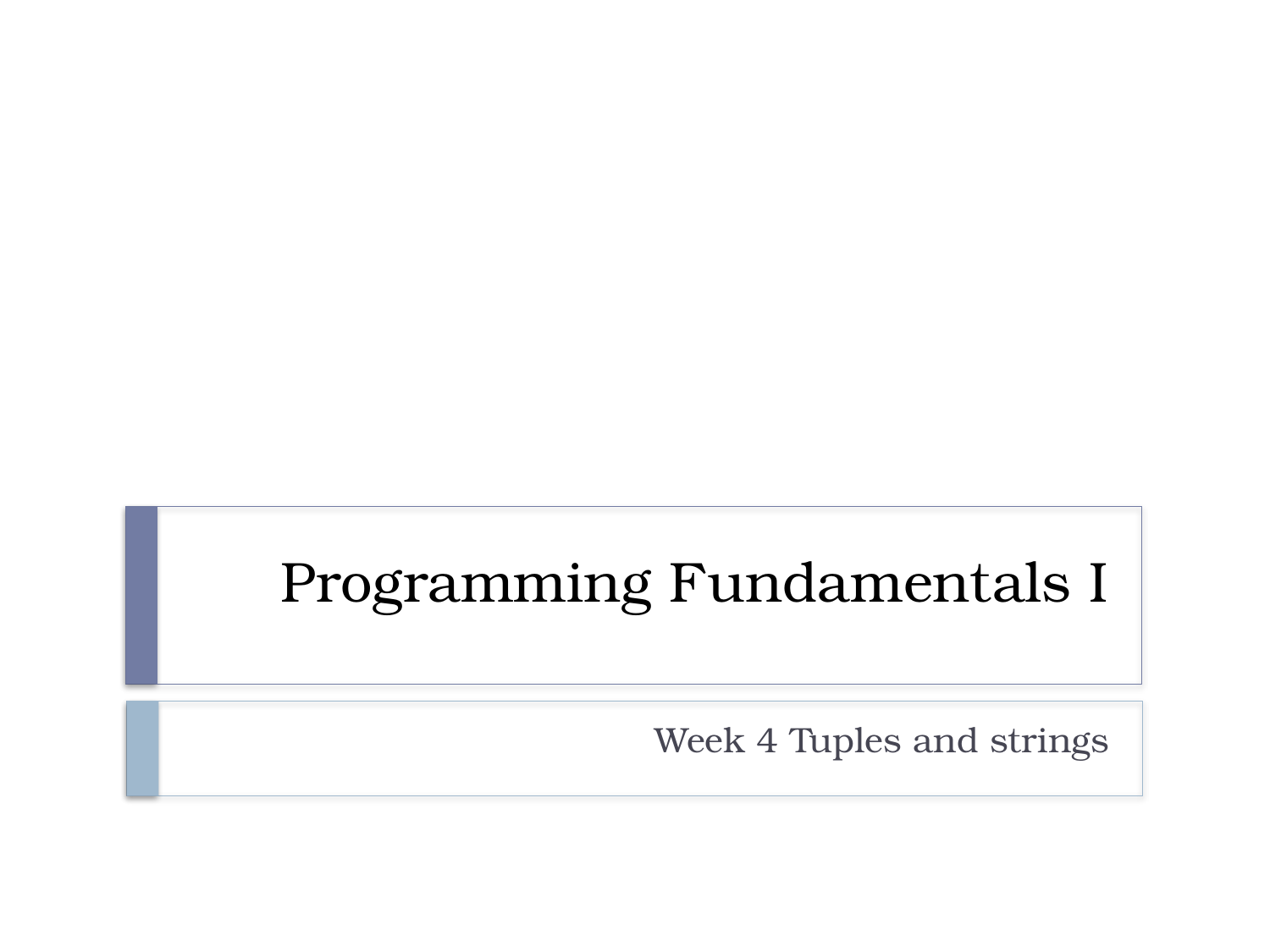

# Programming Fundamentals I
Week 4 Tuples and strings